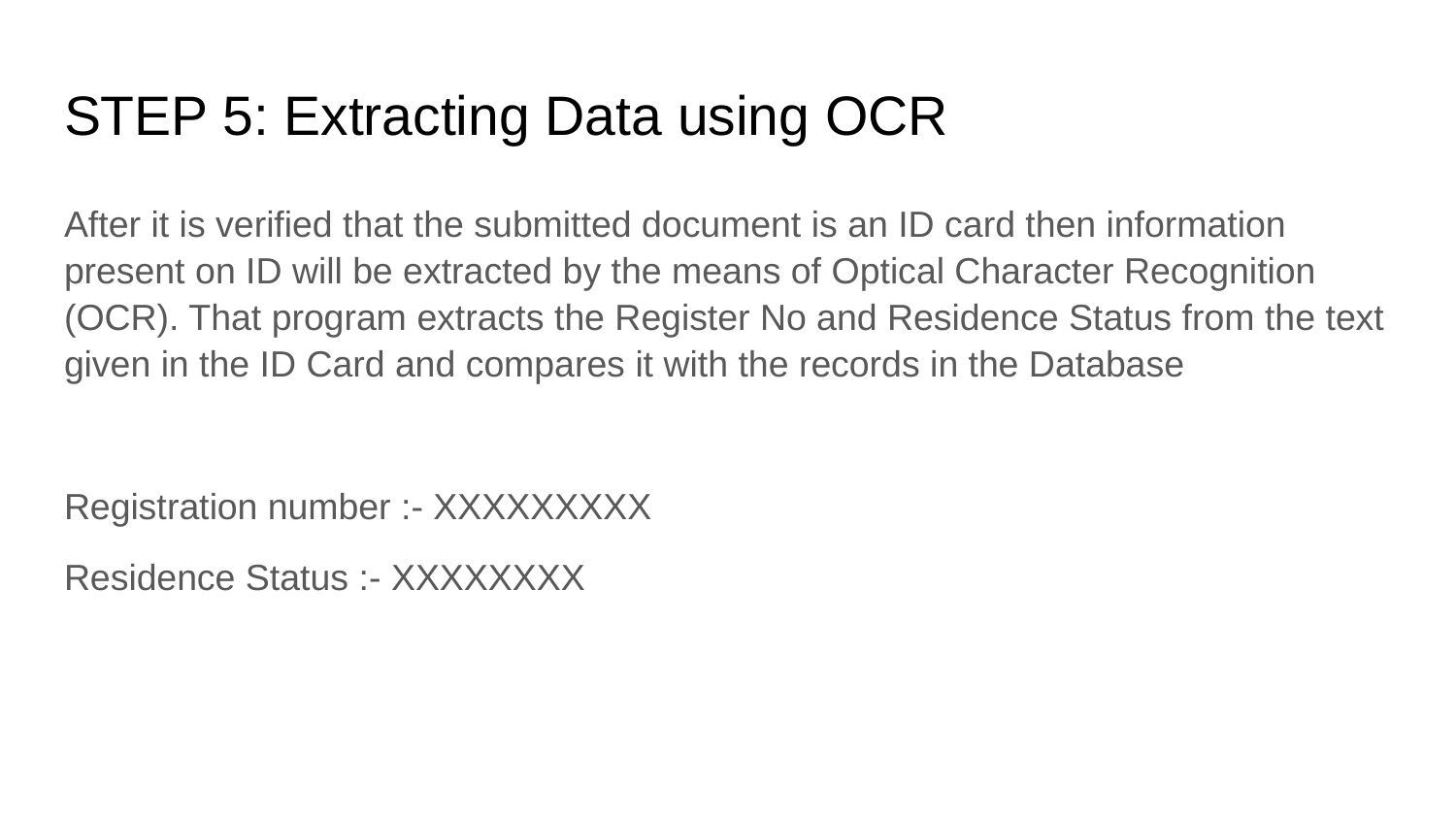

# STEP 5: Extracting Data using OCR
After it is verified that the submitted document is an ID card then information present on ID will be extracted by the means of Optical Character Recognition (OCR). That program extracts the Register No and Residence Status from the text given in the ID Card and compares it with the records in the Database

Registration number :- XXXXXXXXX
Residence Status :- XXXXXXXX